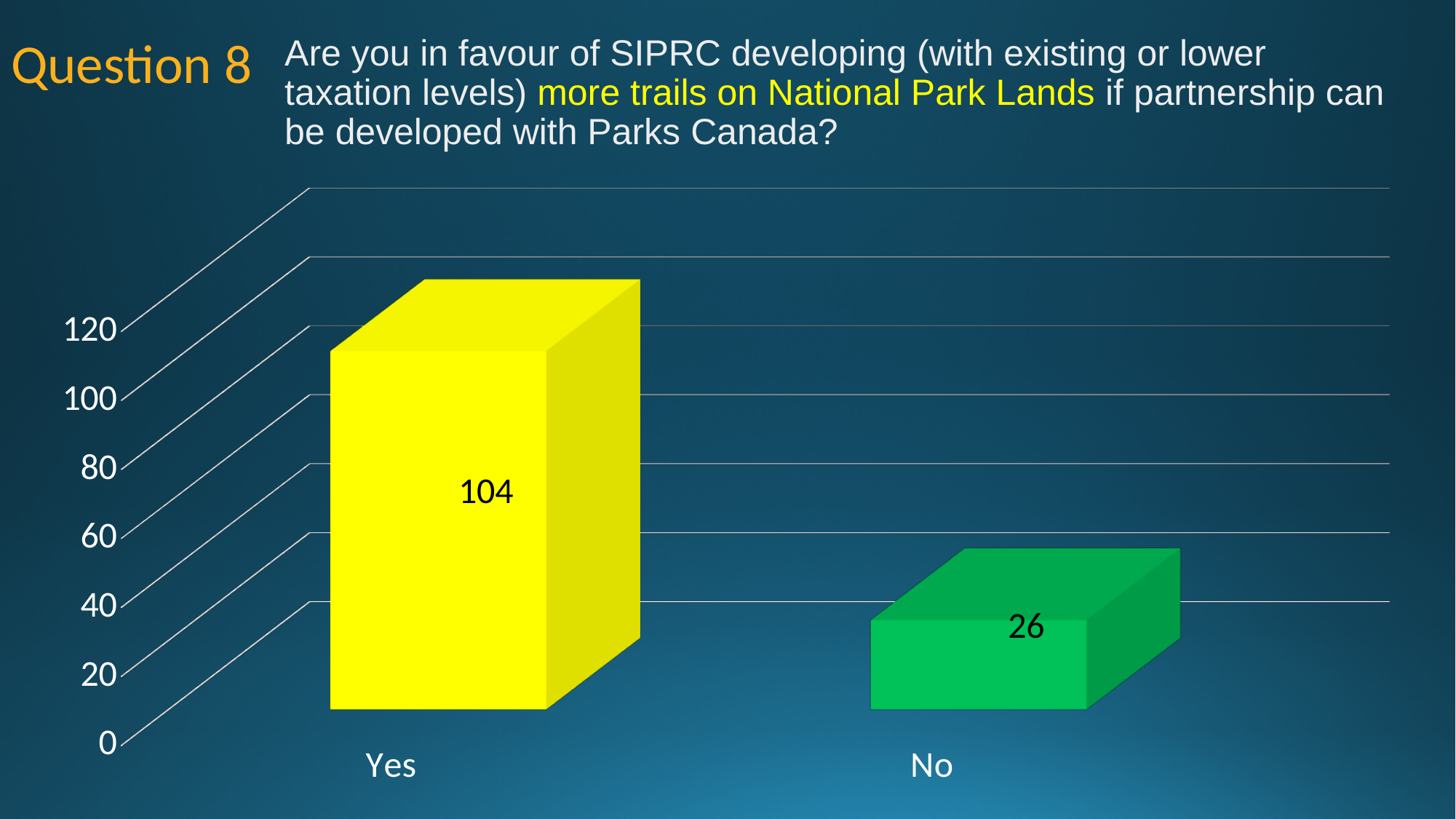

Question 8
Are you in favour of SIPRC developing (with existing or lower taxation levels) more trails on National Park Lands if partnership can be developed with Parks Canada?

[unsupported chart]